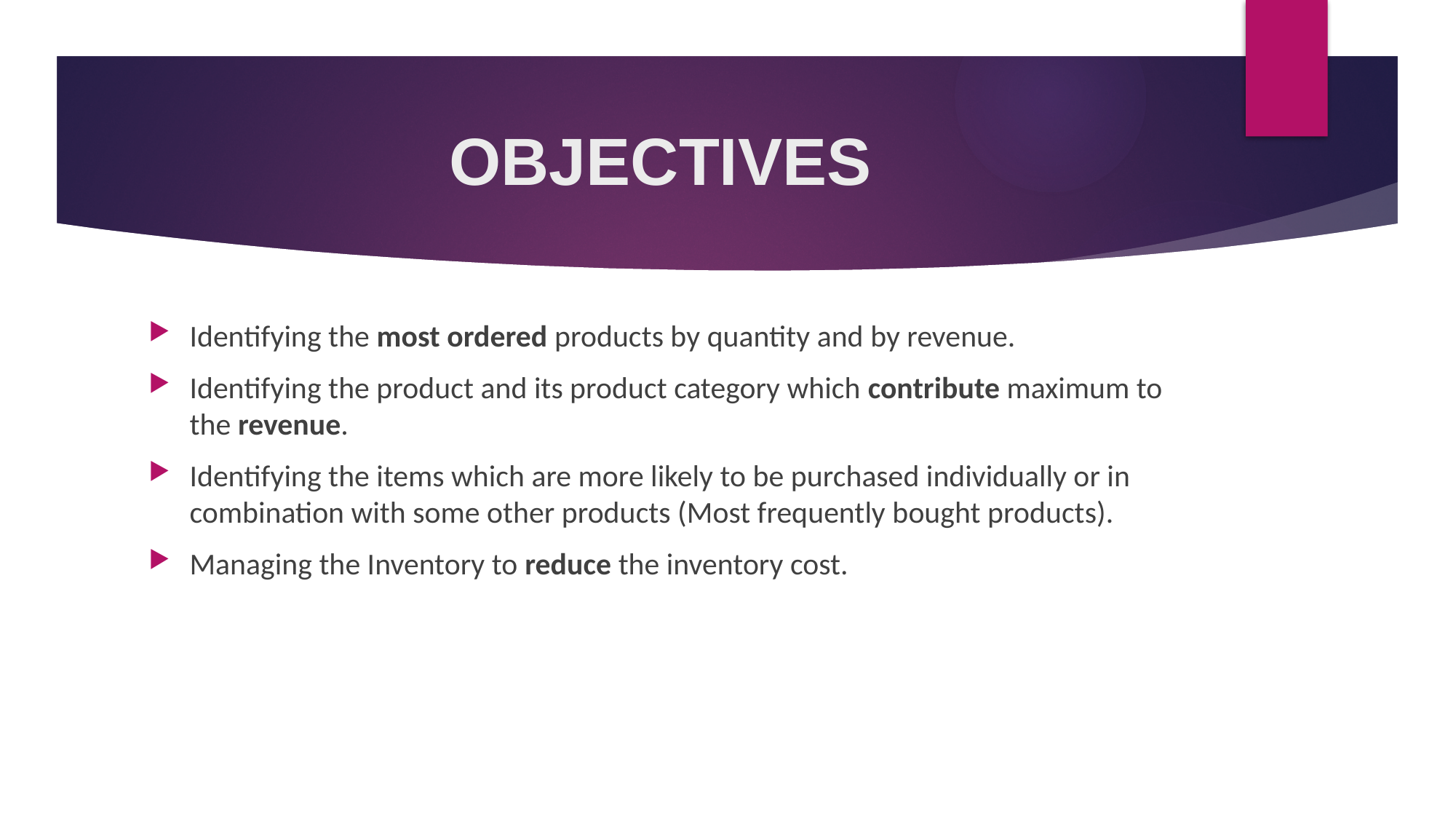

# OBJECTIVES
Identifying the most ordered products by quantity and by revenue.
Identifying the product and its product category which contribute maximum to the revenue.
Identifying the items which are more likely to be purchased individually or in combination with some other products (Most frequently bought products).
Managing the Inventory to reduce the inventory cost.